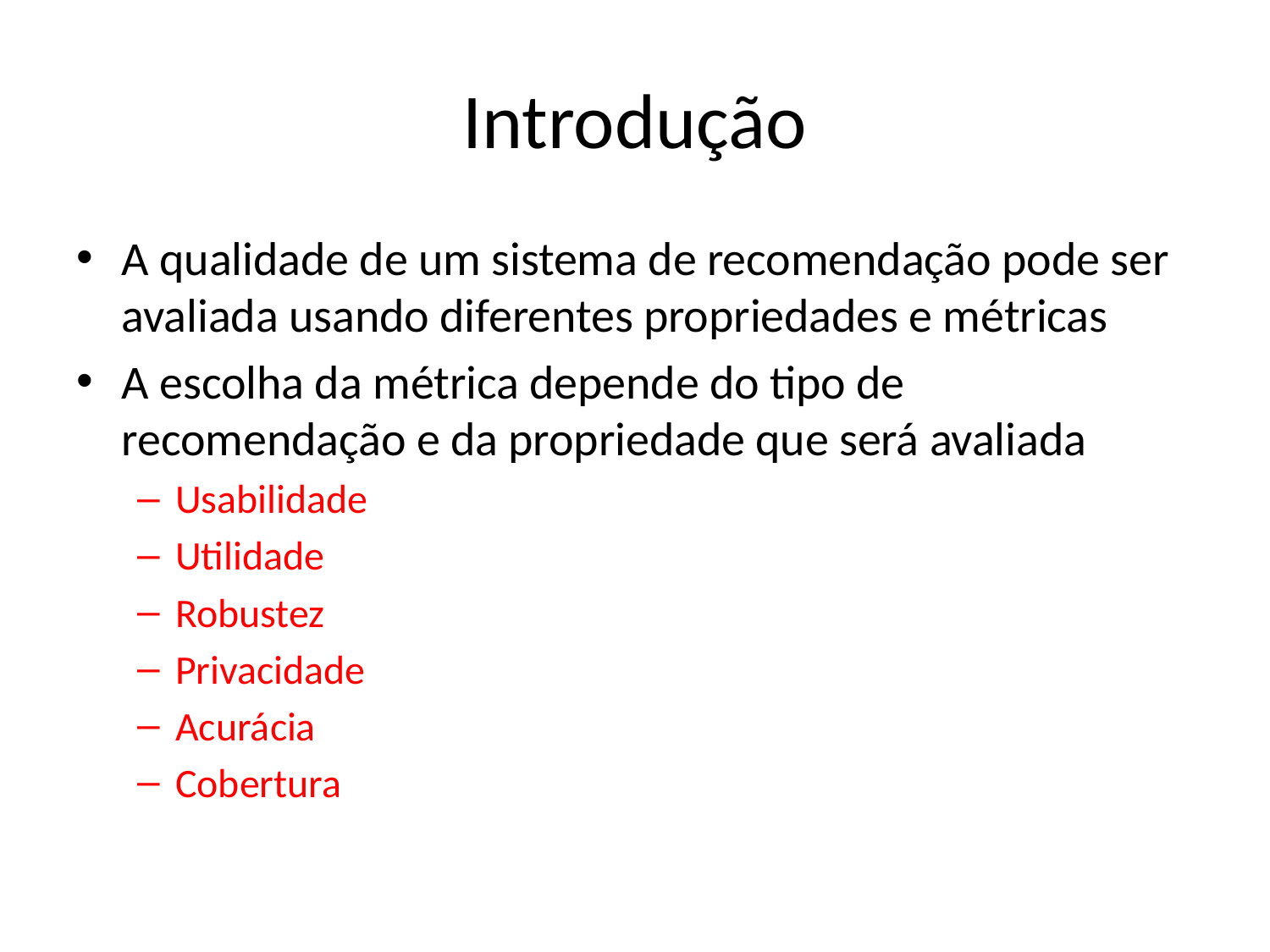

# Introdução
A qualidade de um sistema de recomendação pode ser avaliada usando diferentes propriedades e métricas
A escolha da métrica depende do tipo de recomendação e da propriedade que será avaliada
Usabilidade
Utilidade
Robustez
Privacidade
Acurácia
Cobertura